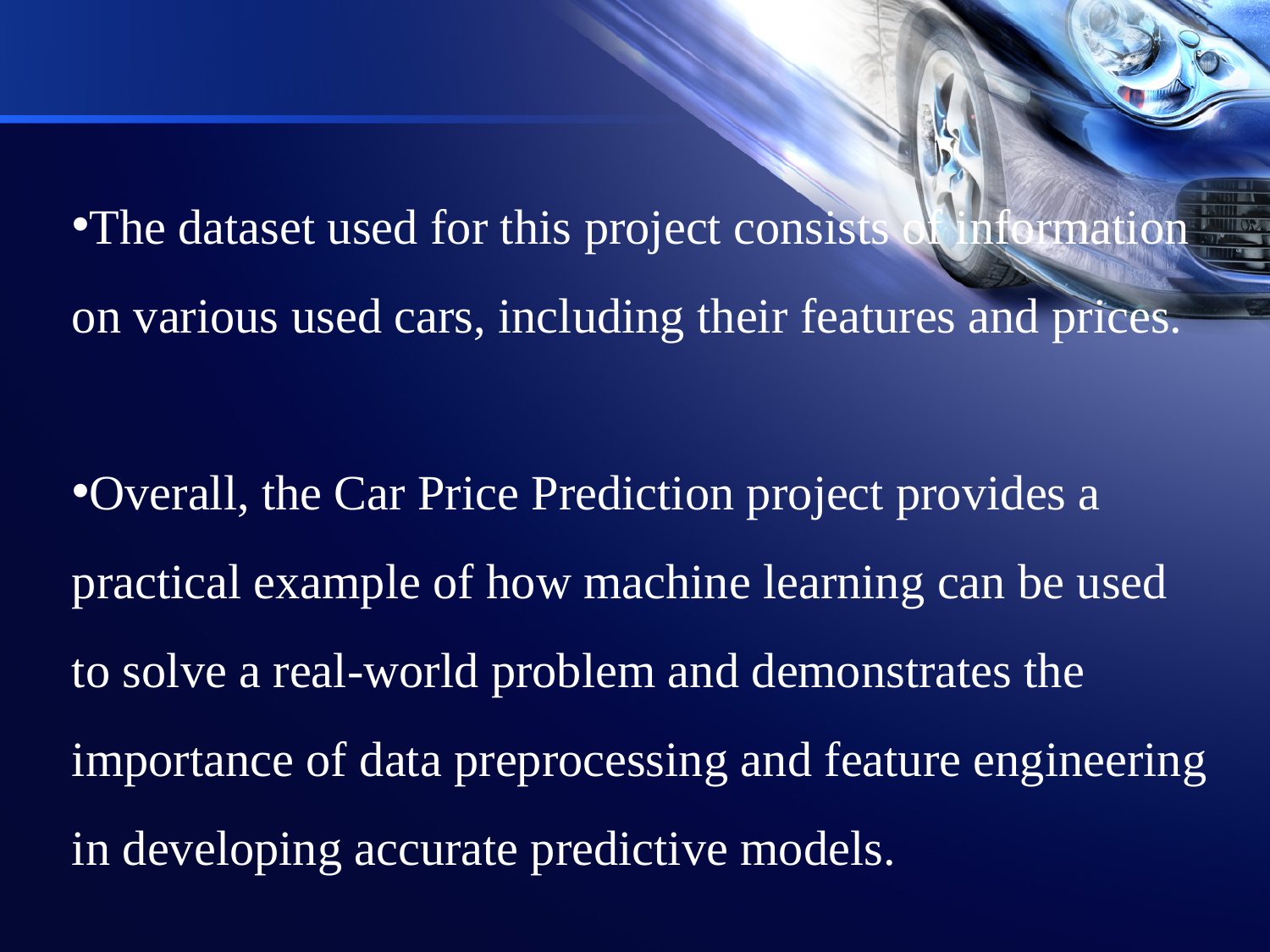

The dataset used for this project consists of information on various used cars, including their features and prices.

Overall, the Car Price Prediction project provides a practical example of how machine learning can be used to solve a real-world problem and demonstrates the importance of data preprocessing and feature engineering in developing accurate predictive models.